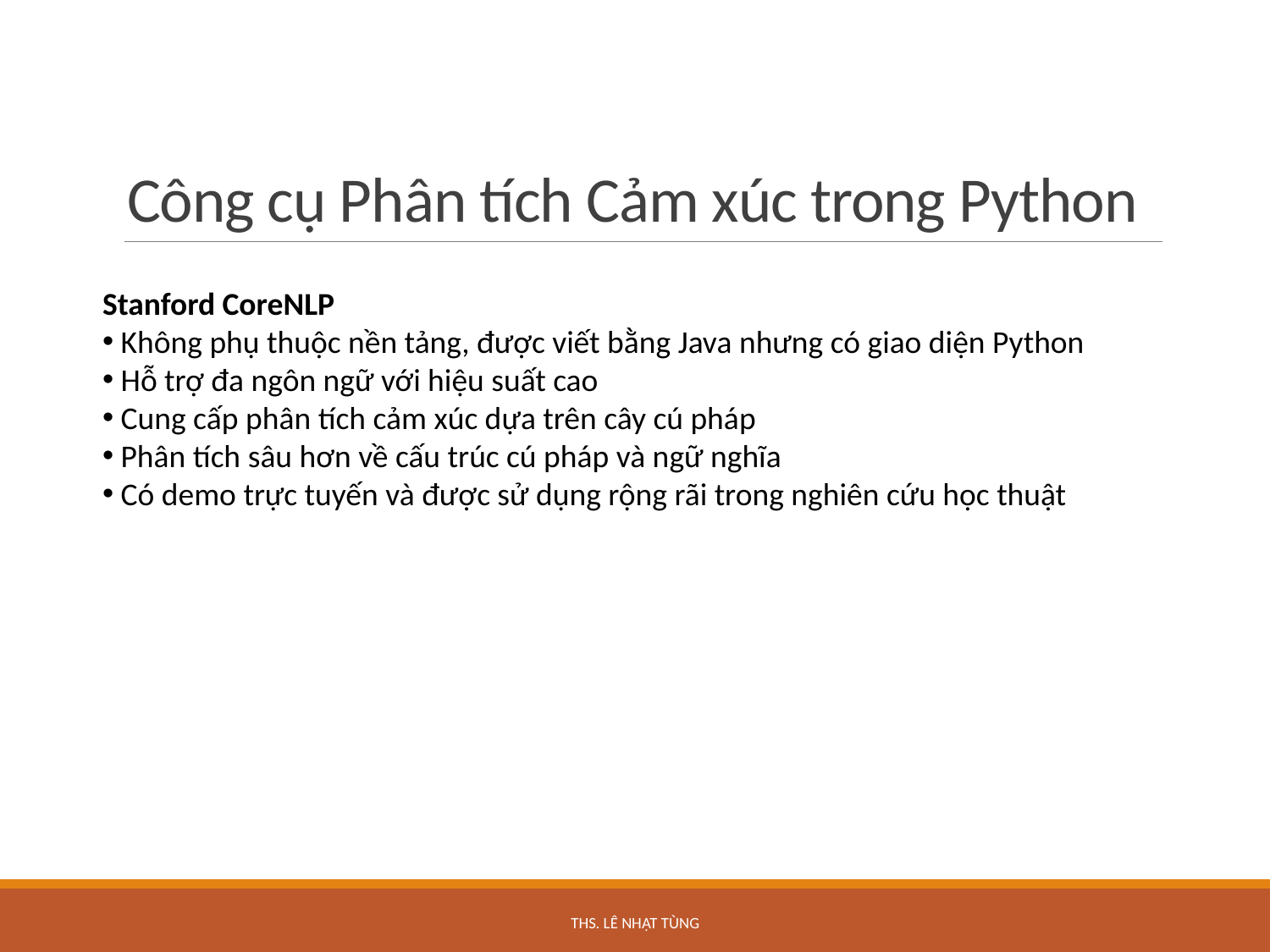

# Công cụ Phân tích Cảm xúc trong Python
Stanford CoreNLP
 Không phụ thuộc nền tảng, được viết bằng Java nhưng có giao diện Python
 Hỗ trợ đa ngôn ngữ với hiệu suất cao
 Cung cấp phân tích cảm xúc dựa trên cây cú pháp
 Phân tích sâu hơn về cấu trúc cú pháp và ngữ nghĩa
 Có demo trực tuyến và được sử dụng rộng rãi trong nghiên cứu học thuật
ThS. Lê Nhật Tùng